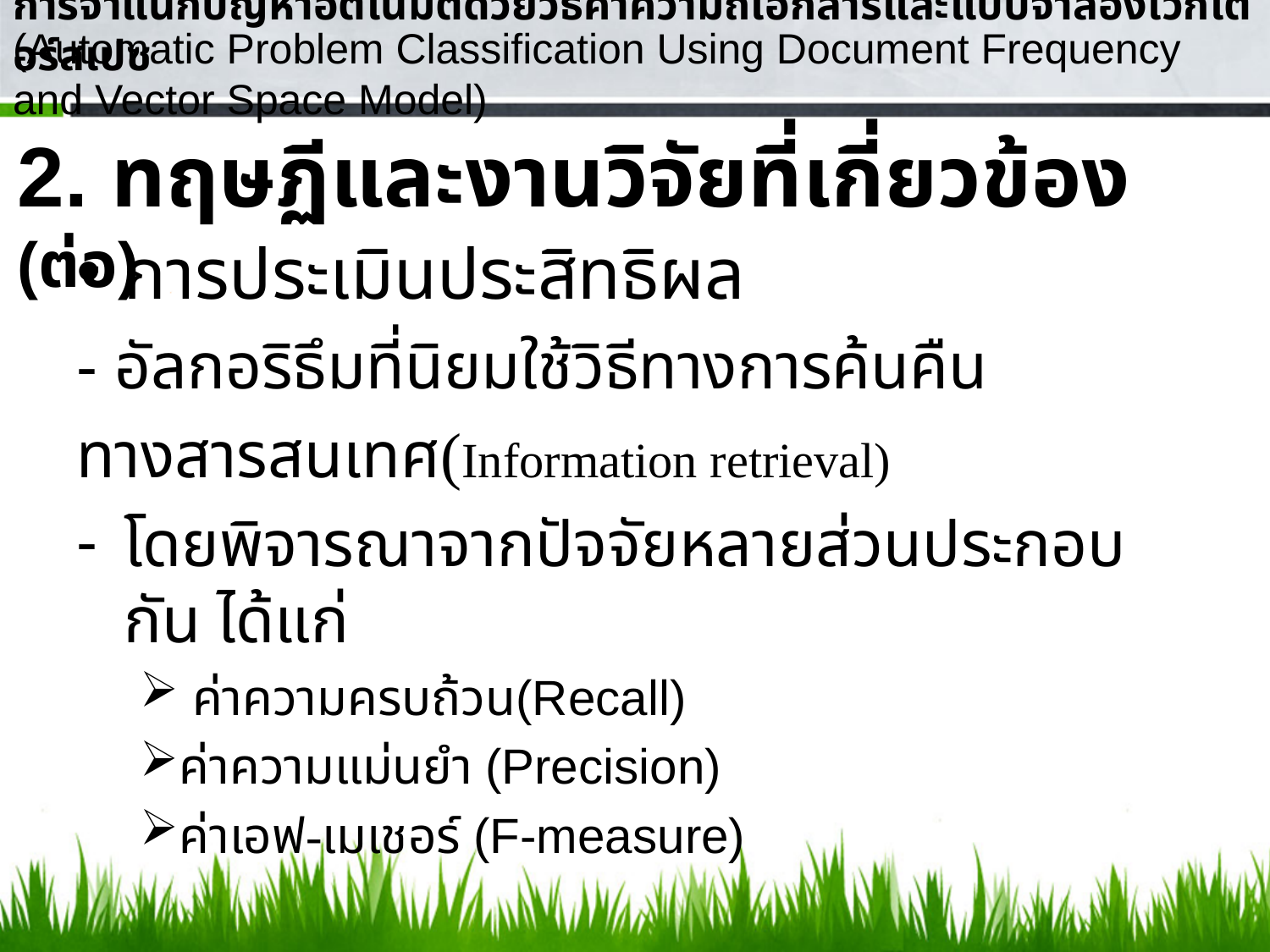

การจำแนกปัญหาอัตโนมัติด้วยวิธีค่าความถี่เอกสารและแบบจำลองเวกเตอร์สเปซ

(Automatic Problem Classification Using Document Frequency and Vector Space Model)
2. ทฤษฏีและงานวิจัยที่เกี่ยวข้อง (ต่อ)
การประเมินประสิทธิผล
- อัลกอริธึมที่นิยมใช้วิธีทางการค้นคืน
ทางสารสนเทศ(Information retrieval)
โดยพิจารณาจากปัจจัยหลายส่วนประกอบกัน ได้แก่
 ค่าความครบถ้วน(Recall)
ค่าความแม่นยำ (Precision)
ค่าเอฟ-เมเชอร์ (F-measure)